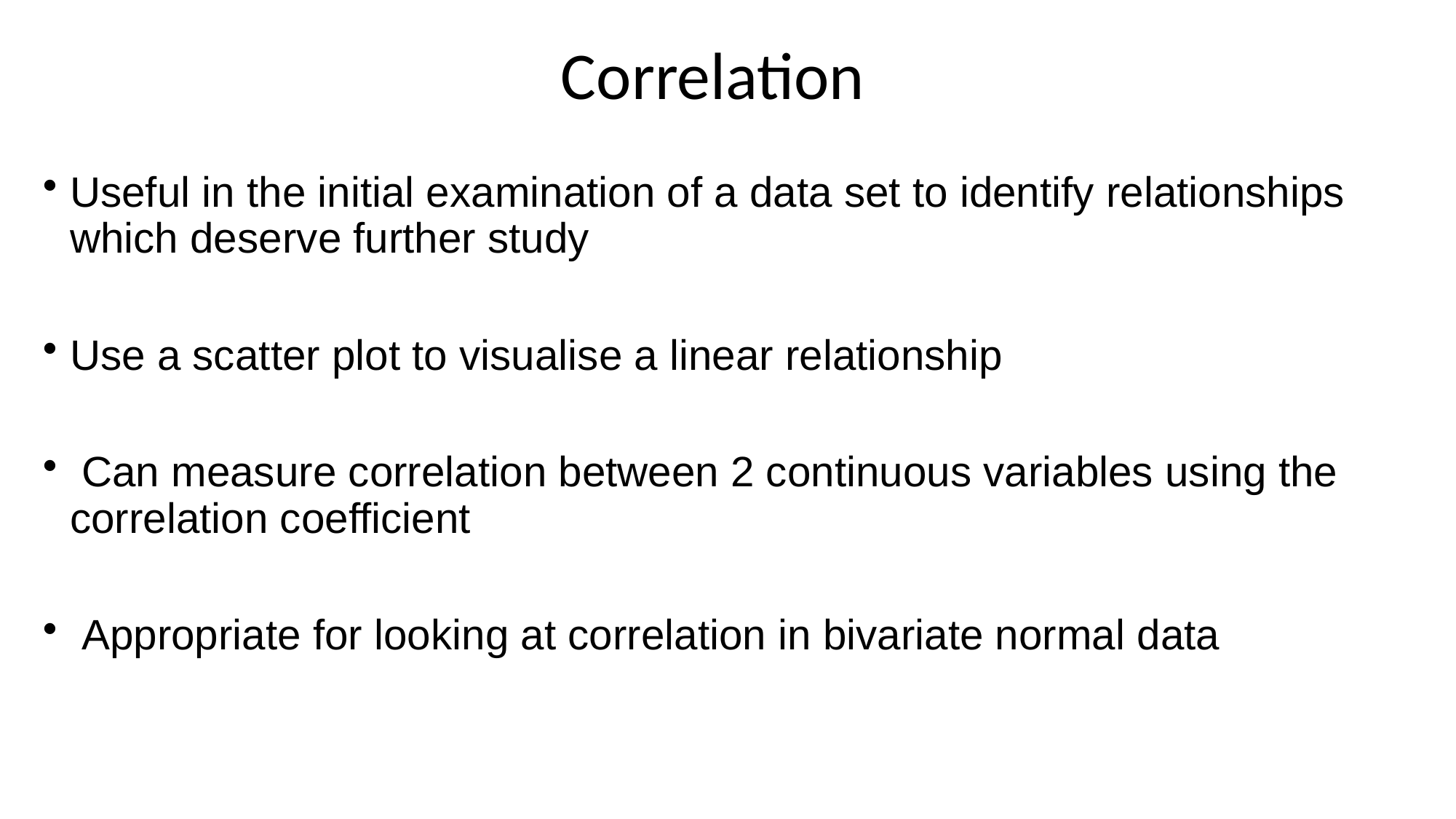

# Correlation
Useful in the initial examination of a data set to identify relationships which deserve further study

Use a scatter plot to visualise a linear relationship

 Can measure correlation between 2 continuous variables using the correlation coefficient

 Appropriate for looking at correlation in bivariate normal data